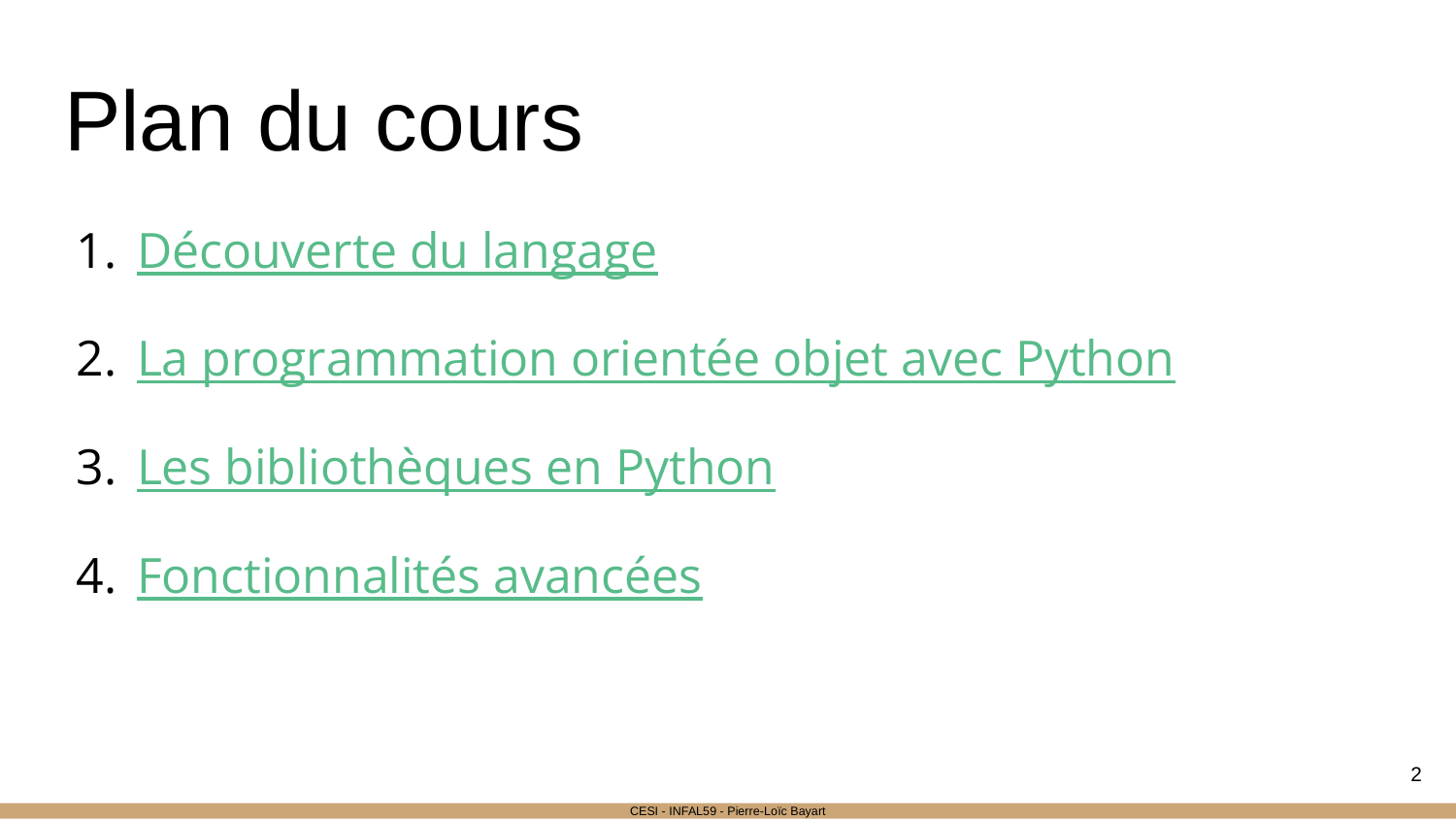

# Plan du cours
Découverte du langage
La programmation orientée objet avec Python
Les bibliothèques en Python
Fonctionnalités avancées
2